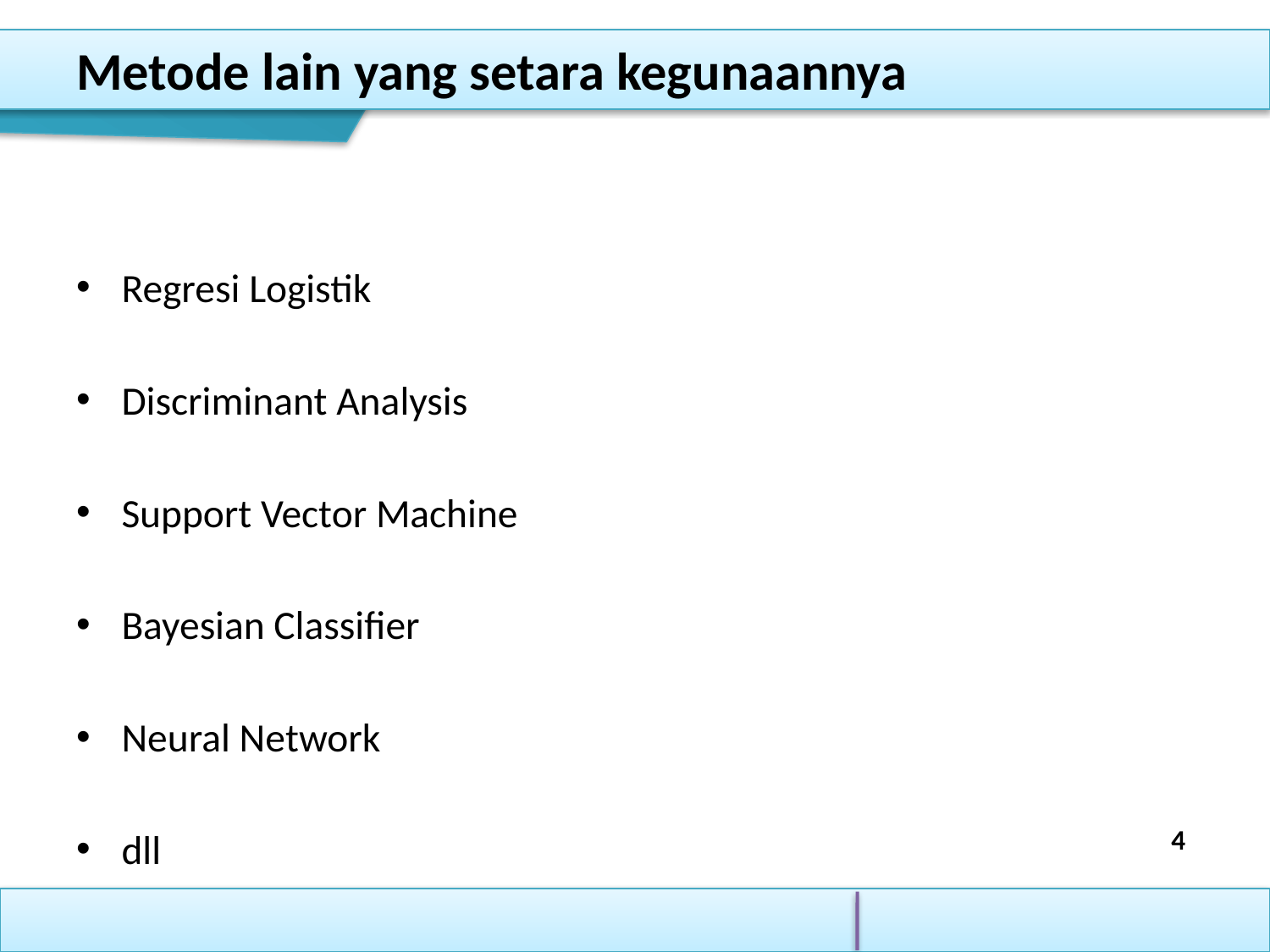

Metode lain yang setara kegunaannya
Regresi Logistik

Discriminant Analysis

Support Vector Machine

Bayesian Classifier

Neural Network

dll